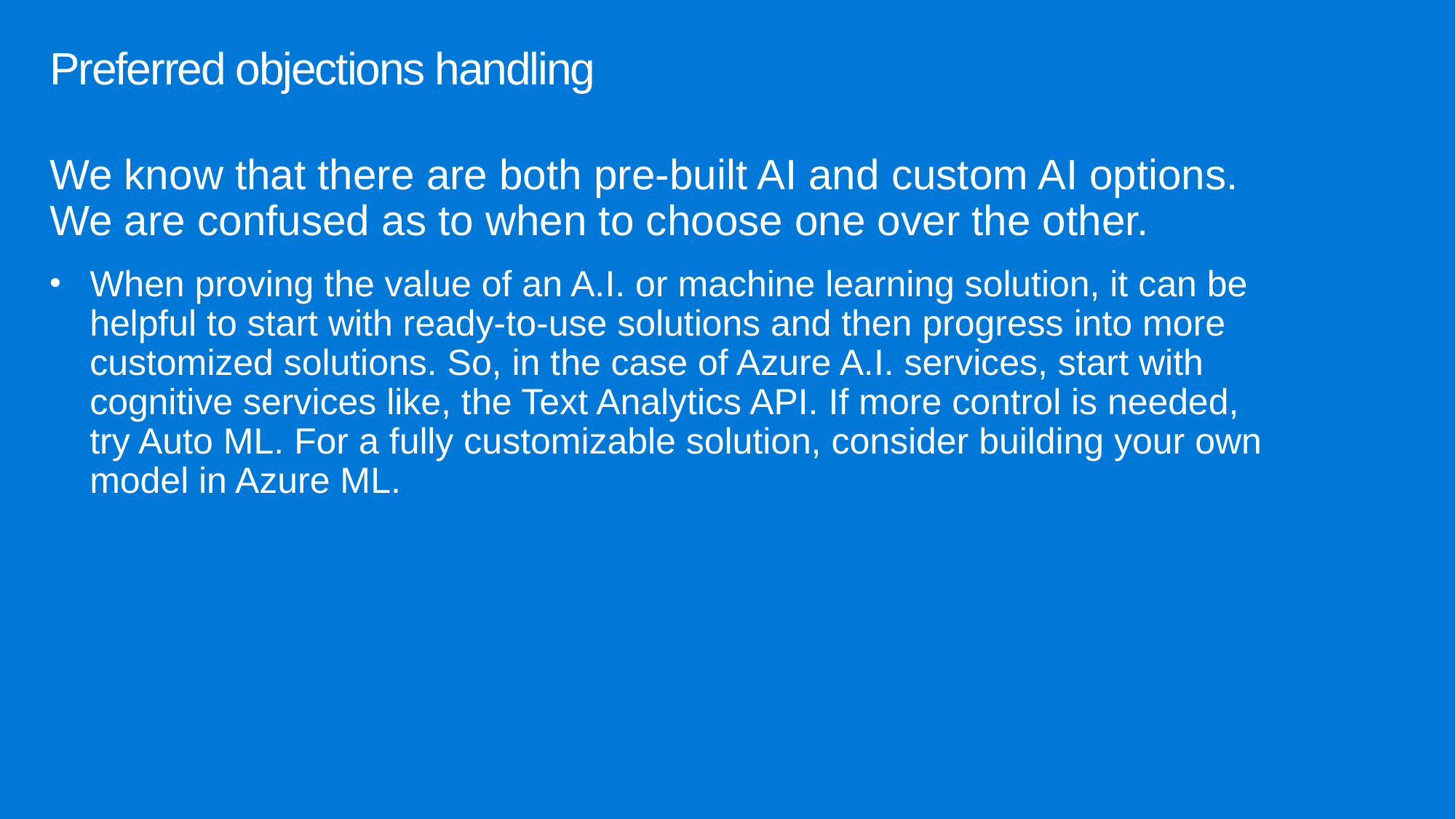

# Preferred objections handling
We know that there are both pre-built AI and custom AI options. We are confused as to when to choose one over the other.
When proving the value of an A.I. or machine learning solution, it can be helpful to start with ready-to-use solutions and then progress into more customized solutions. So, in the case of Azure A.I. services, start with cognitive services like, the Text Analytics API. If more control is needed, try Auto ML. For a fully customizable solution, consider building your own model in Azure ML.